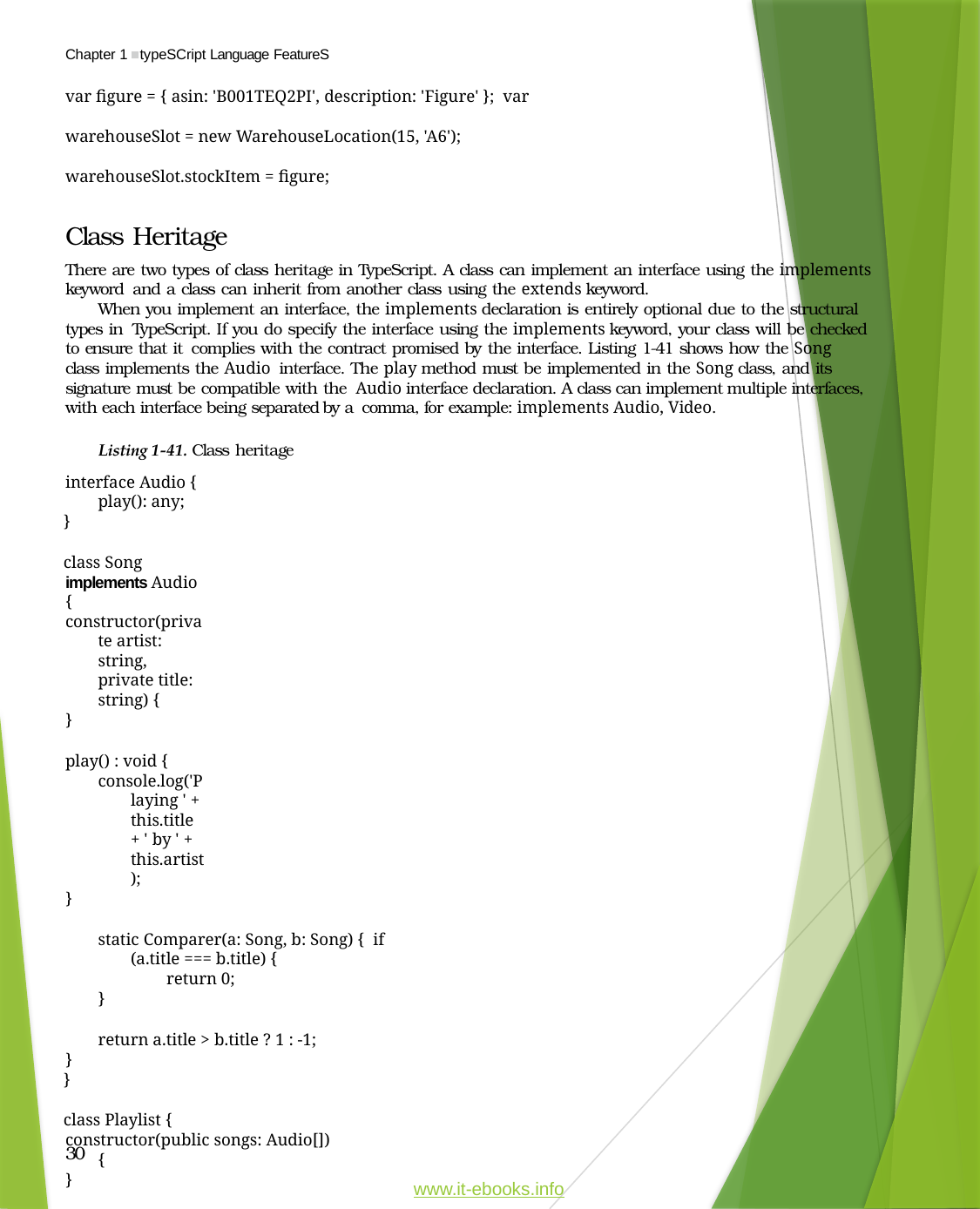

Chapter 1 ■ typeSCript Language FeatureS
var figure = { asin: 'B001TEQ2PI', description: 'Figure' };  var warehouseSlot = new WarehouseLocation(15, 'A6');  warehouseSlot.stockItem = figure;

Class Heritage
There are two types of class heritage in TypeScript. A class can implement an interface using the implements keyword  and a class can inherit from another class using the extends keyword.
When you implement an interface, the implements declaration is entirely optional due to the structural types in  TypeScript. If you do specify the interface using the implements keyword, your class will be checked to ensure that it  complies with the contract promised by the interface. Listing 1-41 shows how the Song class implements the Audio  interface. The play method must be implemented in the Song class, and its signature must be compatible with the  Audio interface declaration. A class can implement multiple interfaces, with each interface being separated by a  comma, for example: implements Audio, Video.

Listing 1-41. Class heritage
interface Audio {  play(): any;
}

class Song implements Audio {
constructor(private artist: string, private title: string) {
}

play() : void {
console.log('Playing ' + this.title + ' by ' + this.artist);
}

static Comparer(a: Song, b: Song) {  if (a.title === b.title) {
return 0;
}

return a.title > b.title ? 1 : -1;
}
}

class Playlist {
constructor(public songs: Audio[]) {
}

play() {
var song = this.songs.pop();  song.play();
}
30
www.it-ebooks.info